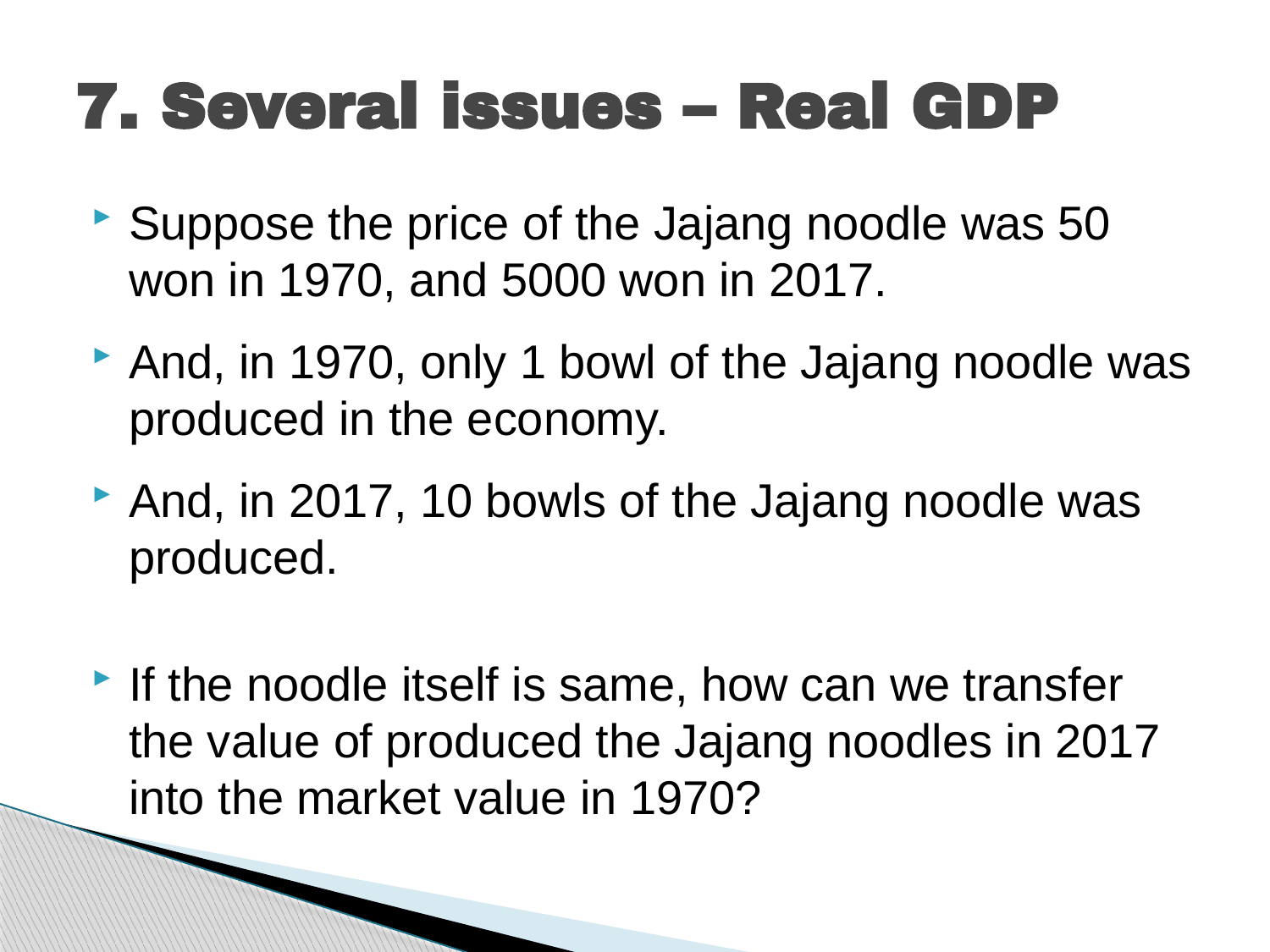

# 7. Several issues – Real GDP
Suppose the price of the Jajang noodle was 50 won in 1970, and 5000 won in 2017.
And, in 1970, only 1 bowl of the Jajang noodle was produced in the economy.
And, in 2017, 10 bowls of the Jajang noodle was produced.

If the noodle itself is same, how can we transfer the value of produced the Jajang noodles in 2017 into the market value in 1970?